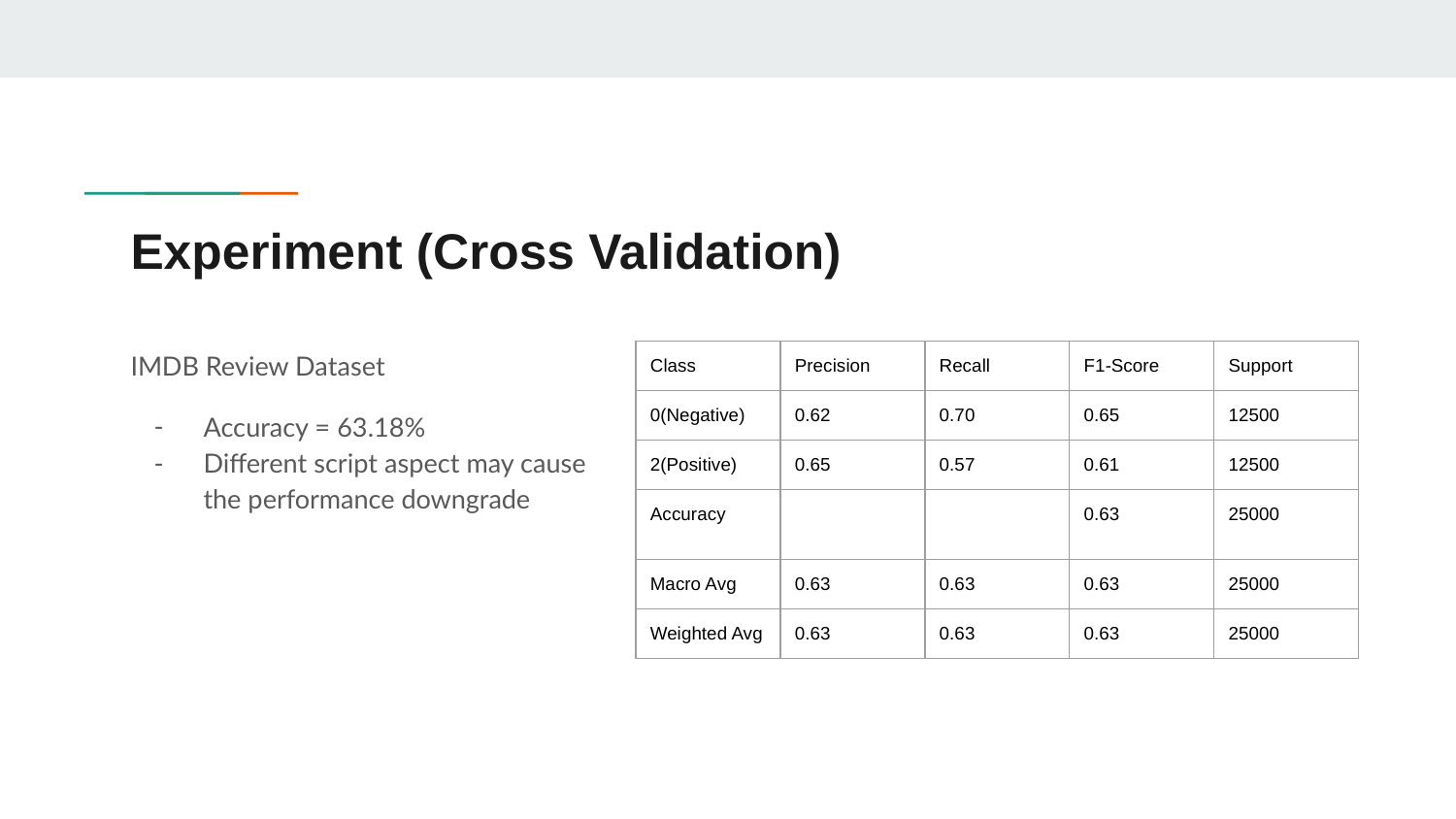

# Experiment (Cross Validation)
IMDB Review Dataset
Accuracy = 63.18%
Different script aspect may cause the performance downgrade
| Class | Precision | Recall | F1-Score | Support |
| --- | --- | --- | --- | --- |
| 0(Negative) | 0.62 | 0.70 | 0.65 | 12500 |
| 2(Positive) | 0.65 | 0.57 | 0.61 | 12500 |
| Accuracy |  |  | 0.63 | 25000 |
| Macro Avg | 0.63 | 0.63 | 0.63 | 25000 |
| Weighted Avg | 0.63 | 0.63 | 0.63 | 25000 |